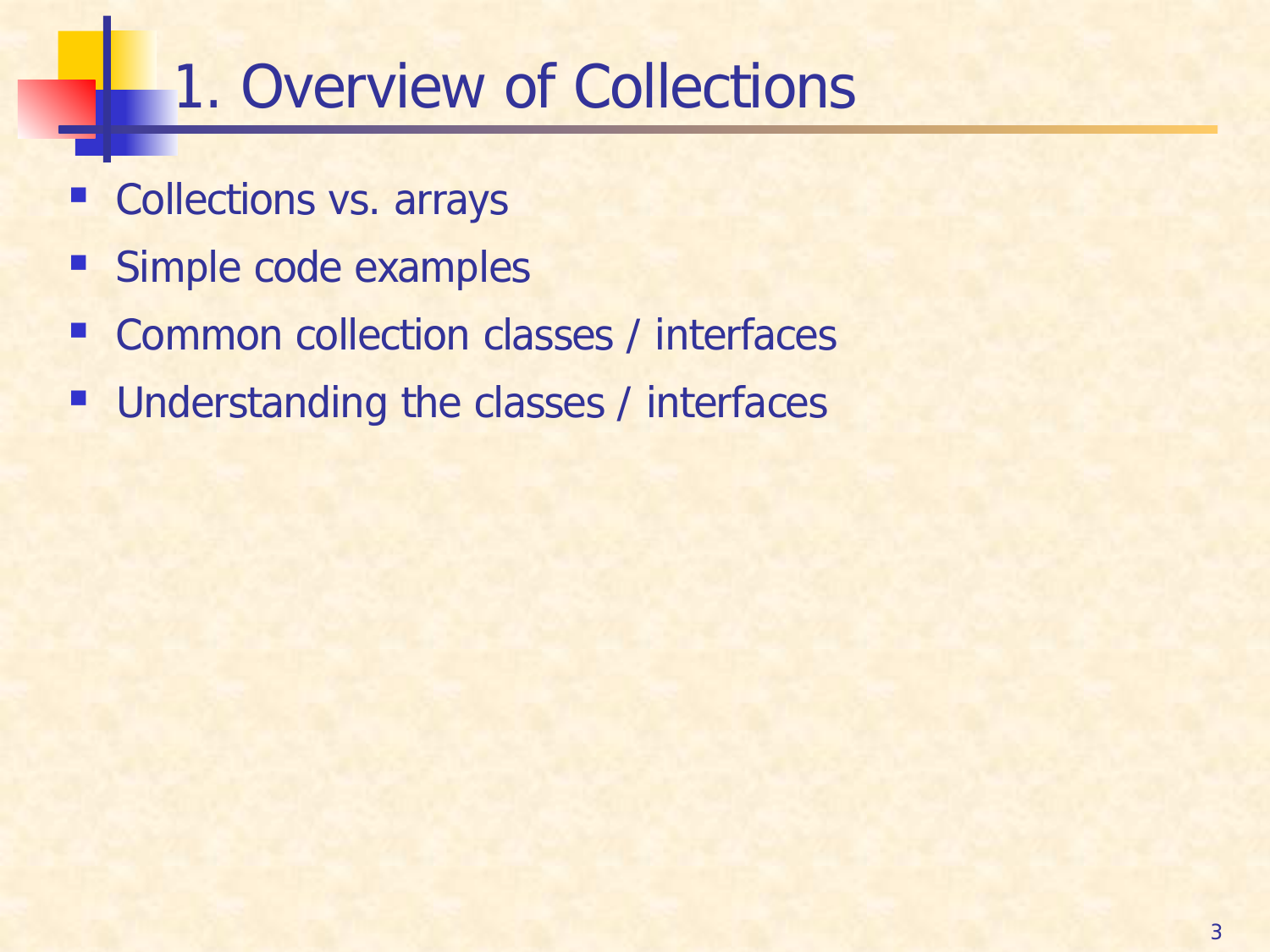

# 1. Overview of Collections
Collections vs. arrays
Simple code examples
Common collection classes / interfaces
Understanding the classes / interfaces
3